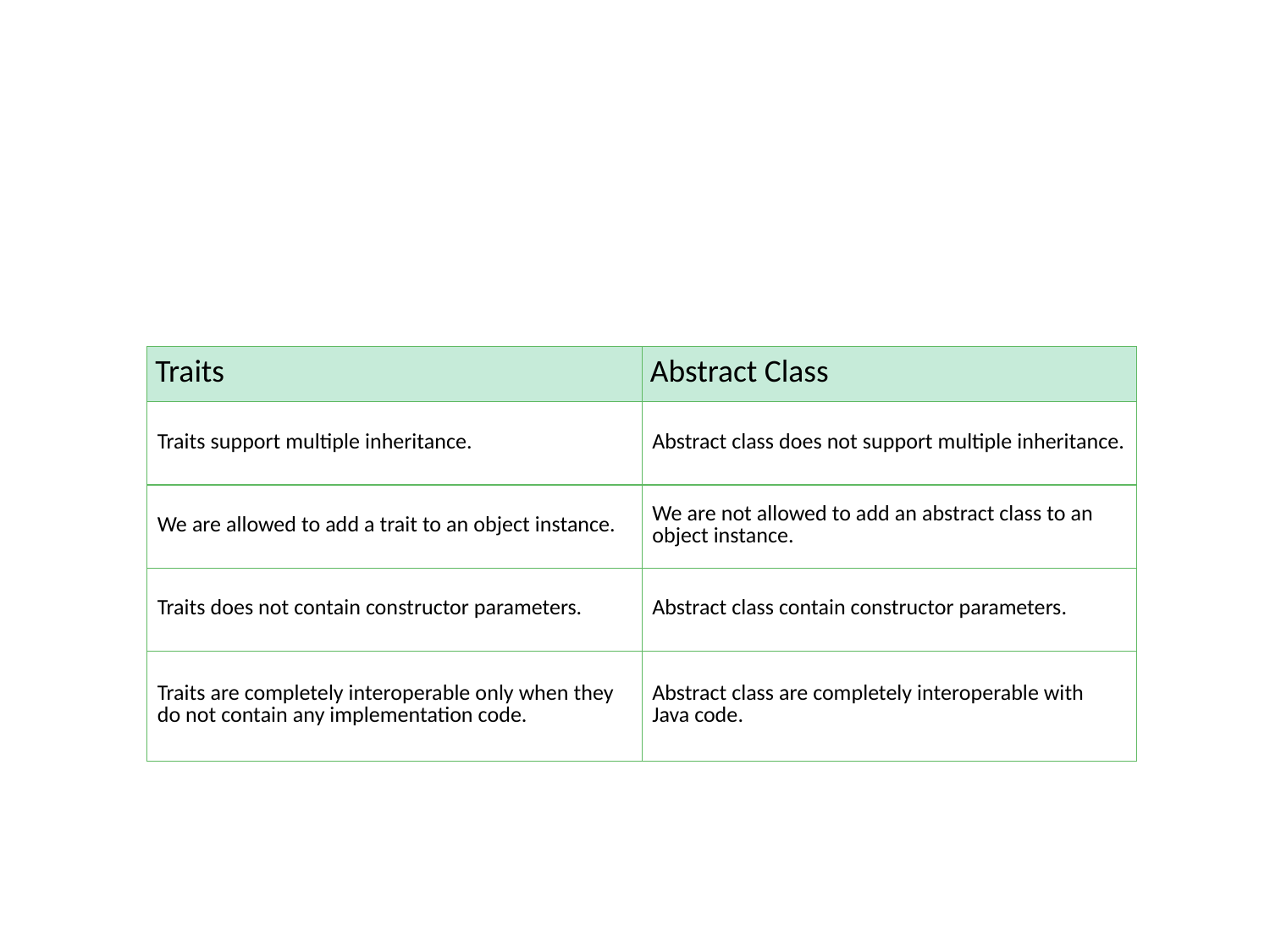

| Traits | Abstract Class |
| --- | --- |
| Traits support multiple inheritance. | Abstract class does not support multiple inheritance. |
| We are allowed to add a trait to an object instance. | We are not allowed to add an abstract class to an object instance. |
| Traits does not contain constructor parameters. | Abstract class contain constructor parameters. |
| Traits are completely interoperable only when they do not contain any implementation code. | Abstract class are completely interoperable with Java code. |